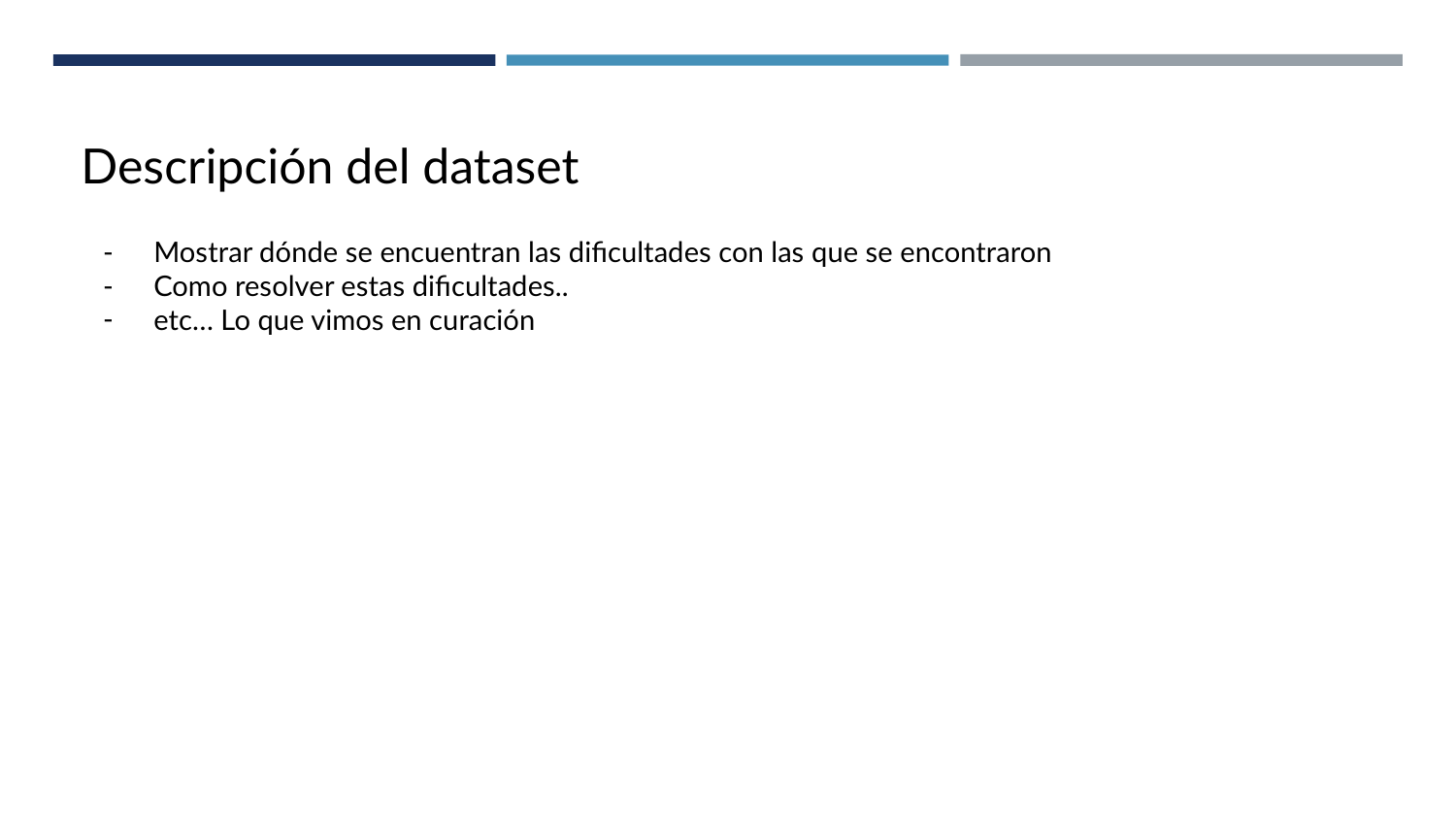

Descripción del dataset
Mostrar dónde se encuentran las dificultades con las que se encontraron
Como resolver estas dificultades..
etc… Lo que vimos en curación